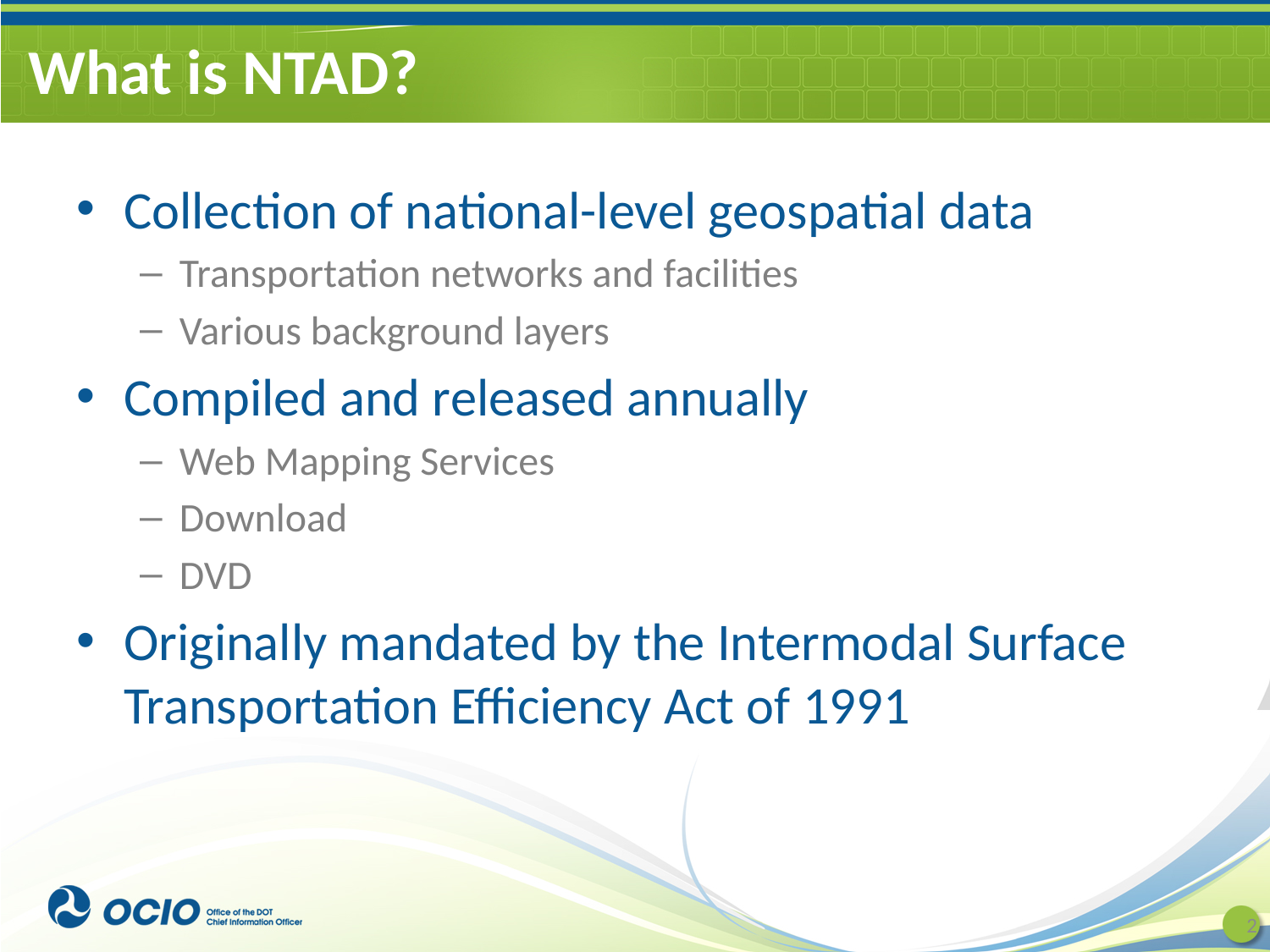

# What is NTAD?
Collection of national-level geospatial data
Transportation networks and facilities
Various background layers
Compiled and released annually
Web Mapping Services
Download
DVD
Originally mandated by the Intermodal Surface Transportation Efficiency Act of 1991

2